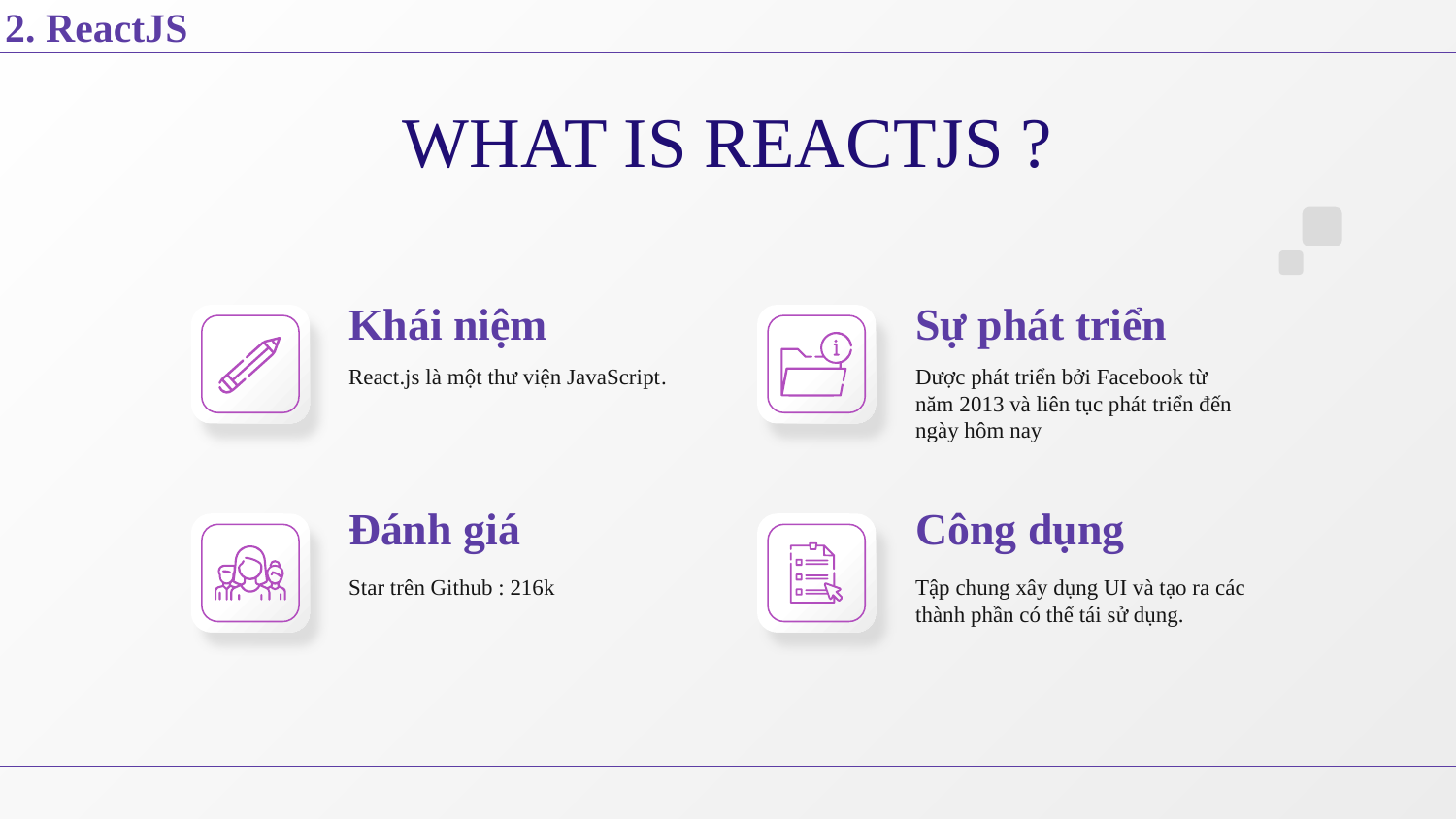

2. ReactJS
WHAT IS REACTJS ?

# Khái niệm
Sự phát triển

React.js là một thư viện JavaScript.
Được phát triển bởi Facebook từ năm 2013 và liên tục phát triển đến ngày hôm nay
Đánh giá
Công dụng

Star trên Github : 216k
Tập chung xây dụng UI và tạo ra các thành phần có thể tái sử dụng.